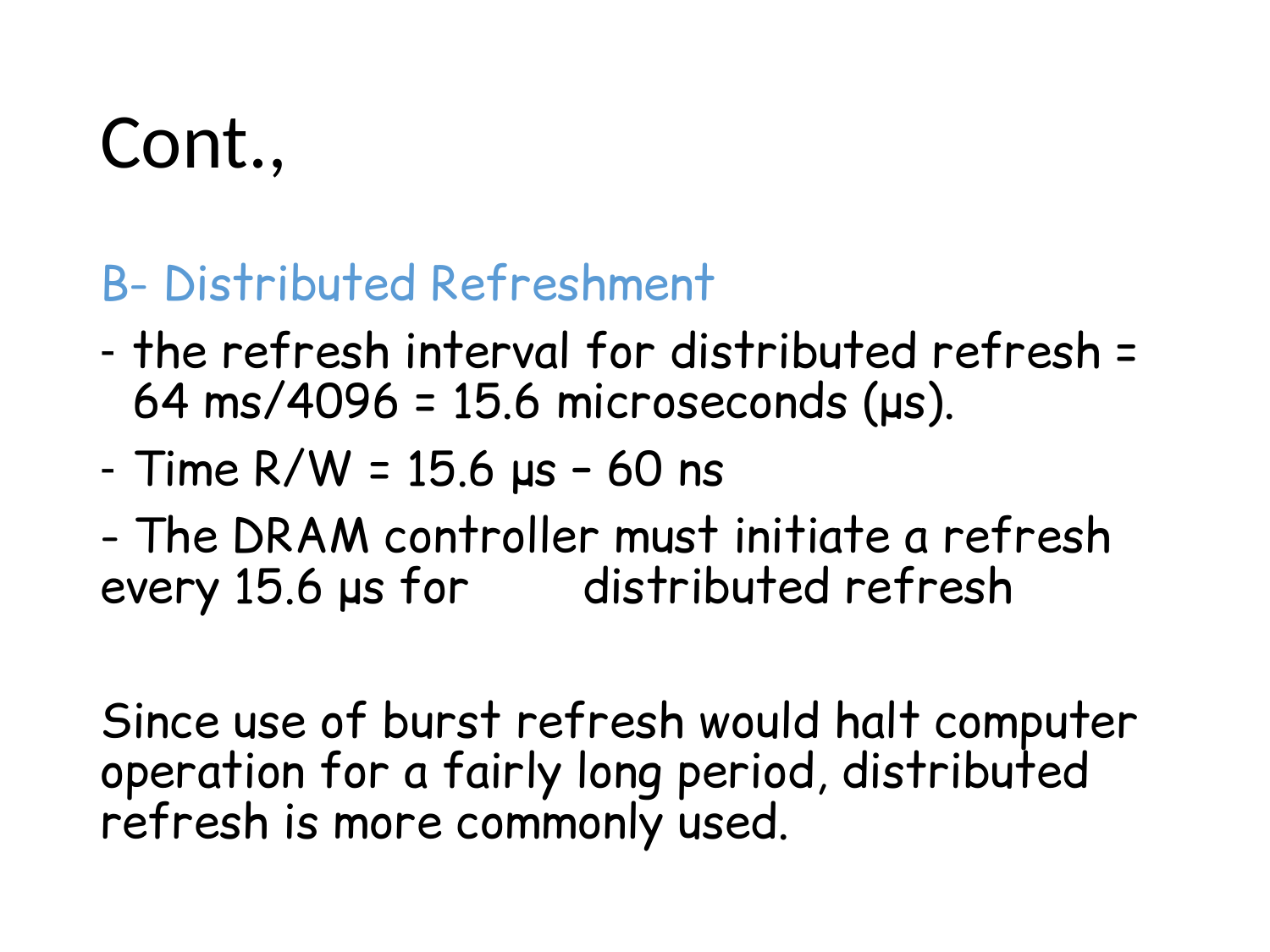

# Cont.,
B- Distributed Refreshment
the refresh interval for distributed refresh = 64 ms/4096 = 15.6 microseconds (μs).
Time R/W = 15.6 μs – 60 ns
- The DRAM controller must initiate a refresh every 15.6 μs for 	distributed refresh

Since use of burst refresh would halt computer operation for a fairly long period, distributed refresh is more commonly used.